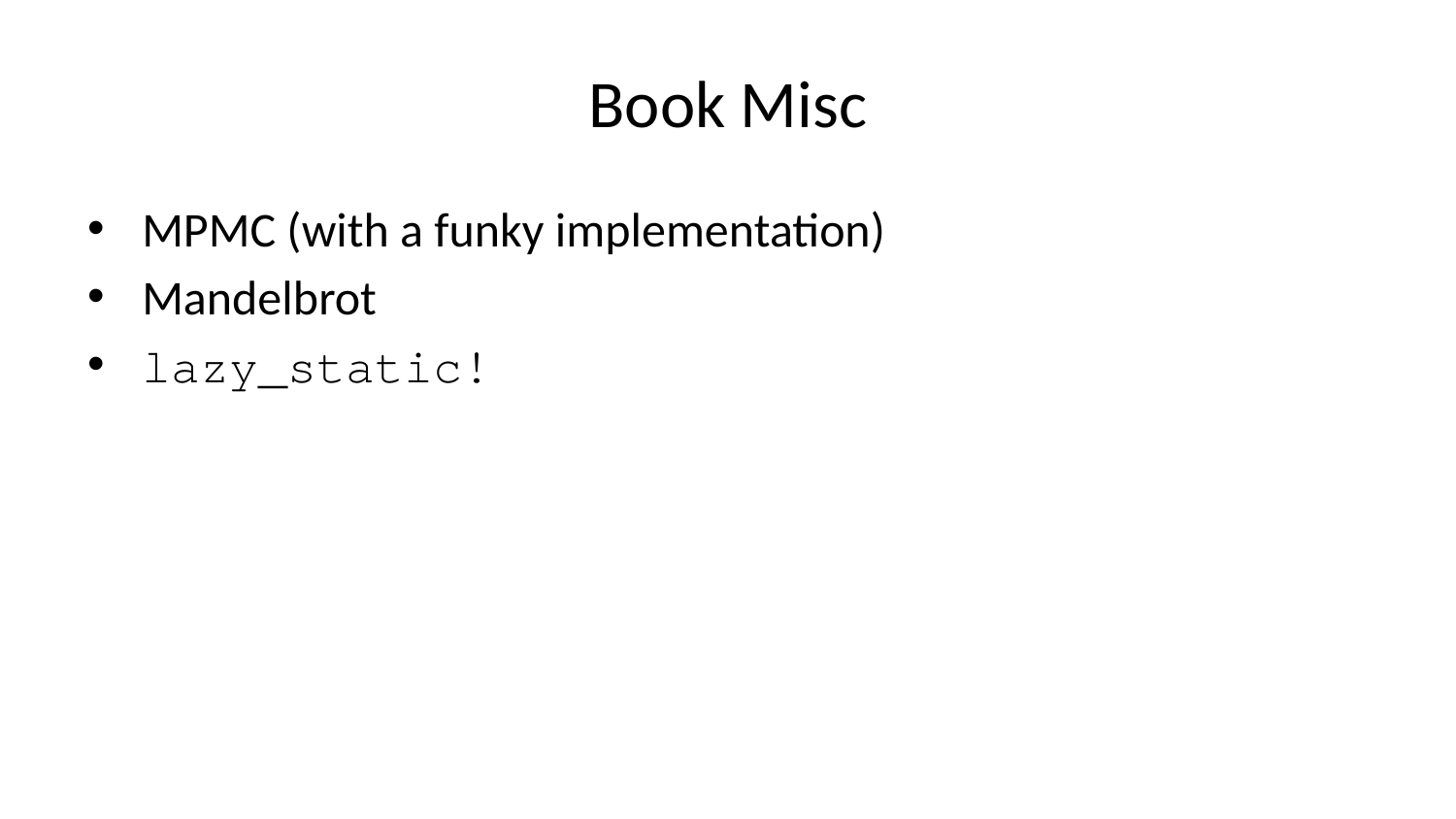

# Book Misc
MPMC (with a funky implementation)
Mandelbrot
lazy_static!